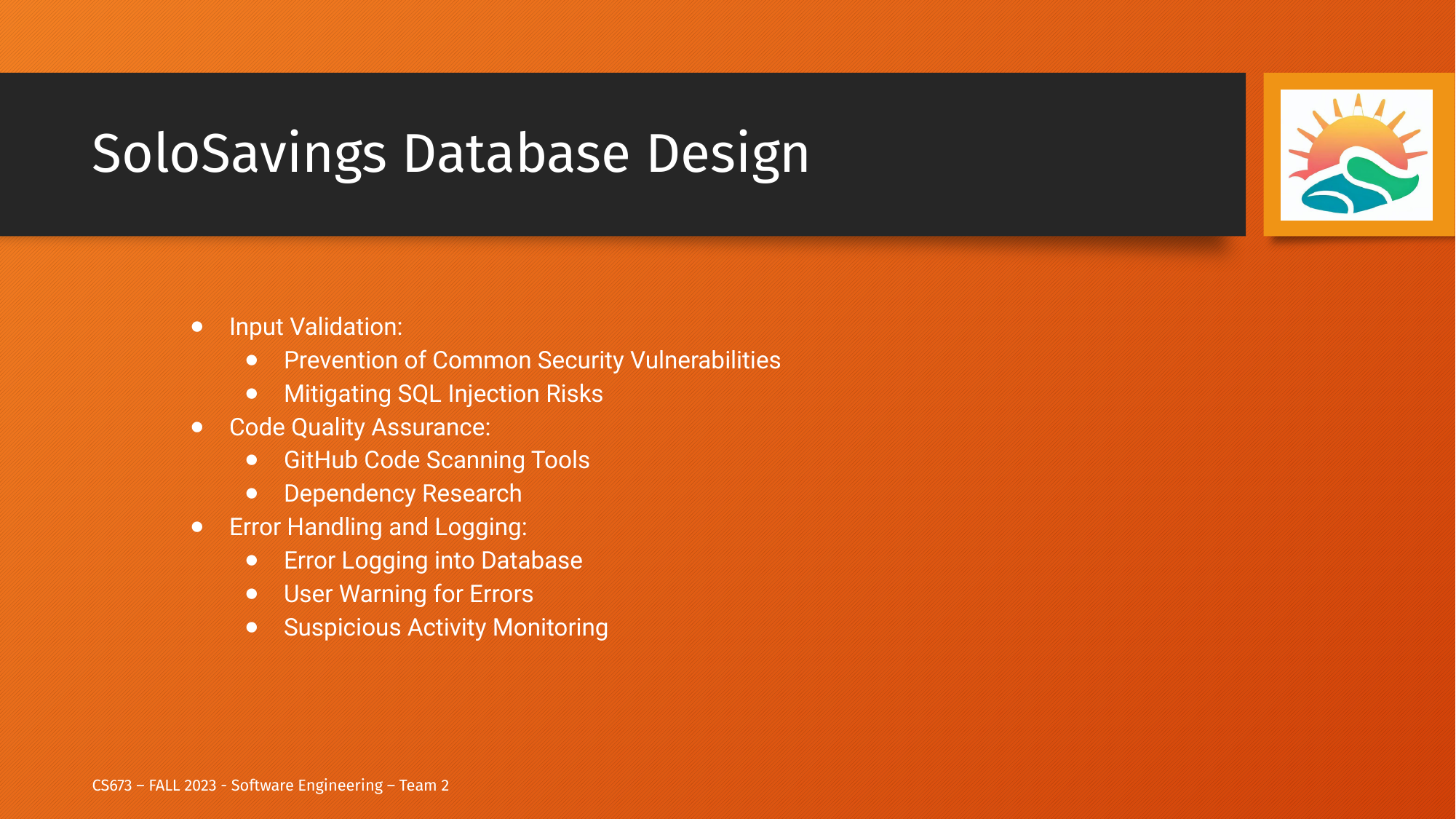

# SoloSavings Database Design

Input Validation:
Prevention of Common Security Vulnerabilities
Mitigating SQL Injection Risks
Code Quality Assurance:
GitHub Code Scanning Tools
Dependency Research
Error Handling and Logging:
Error Logging into Database
User Warning for Errors
Suspicious Activity Monitoring

CS673 – FALL 2023 - Software Engineering – Team 2